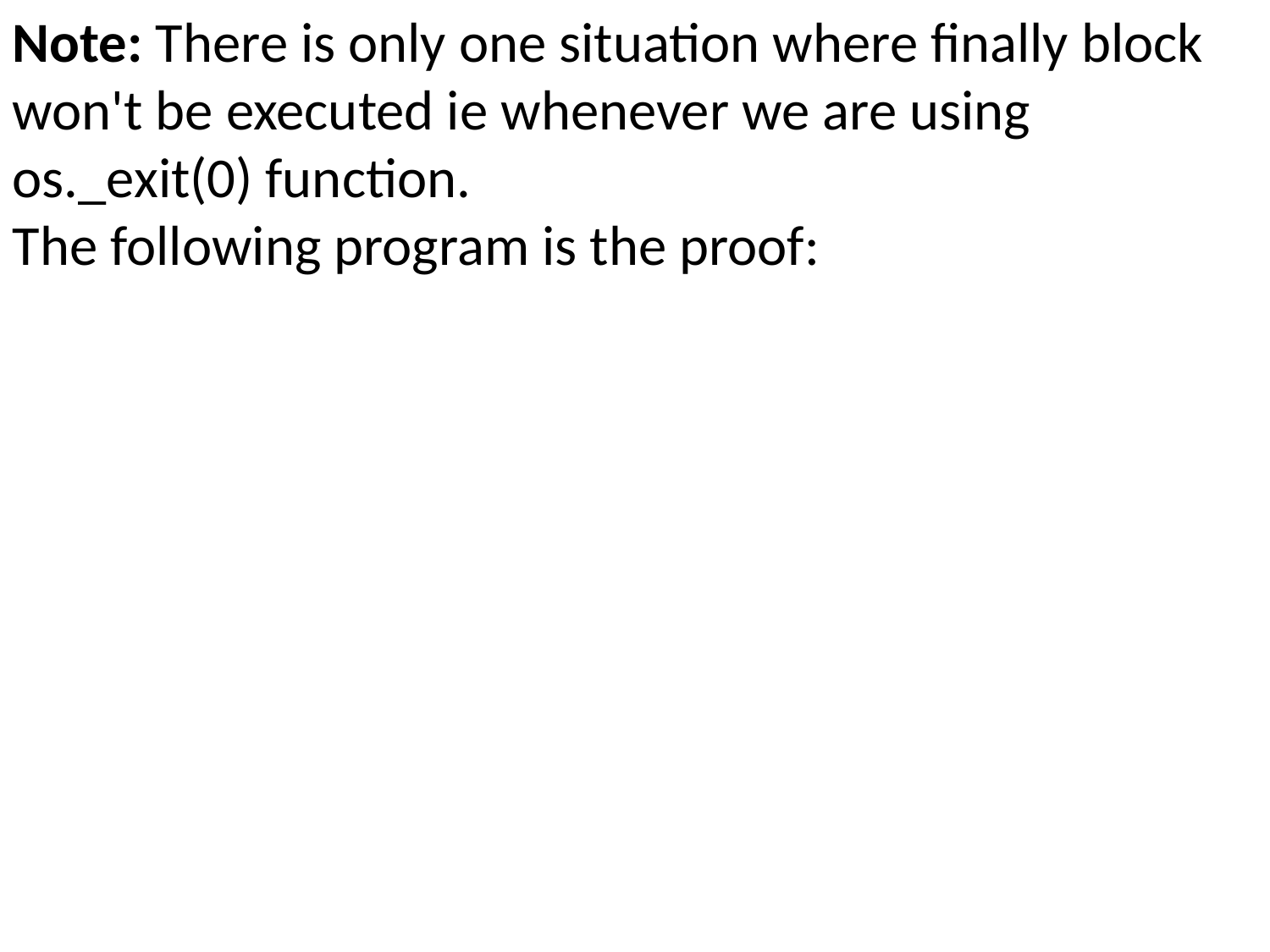

Note: There is only one situation where finally block won't be executed ie whenever we are using os._exit(0) function.
The following program is the proof: